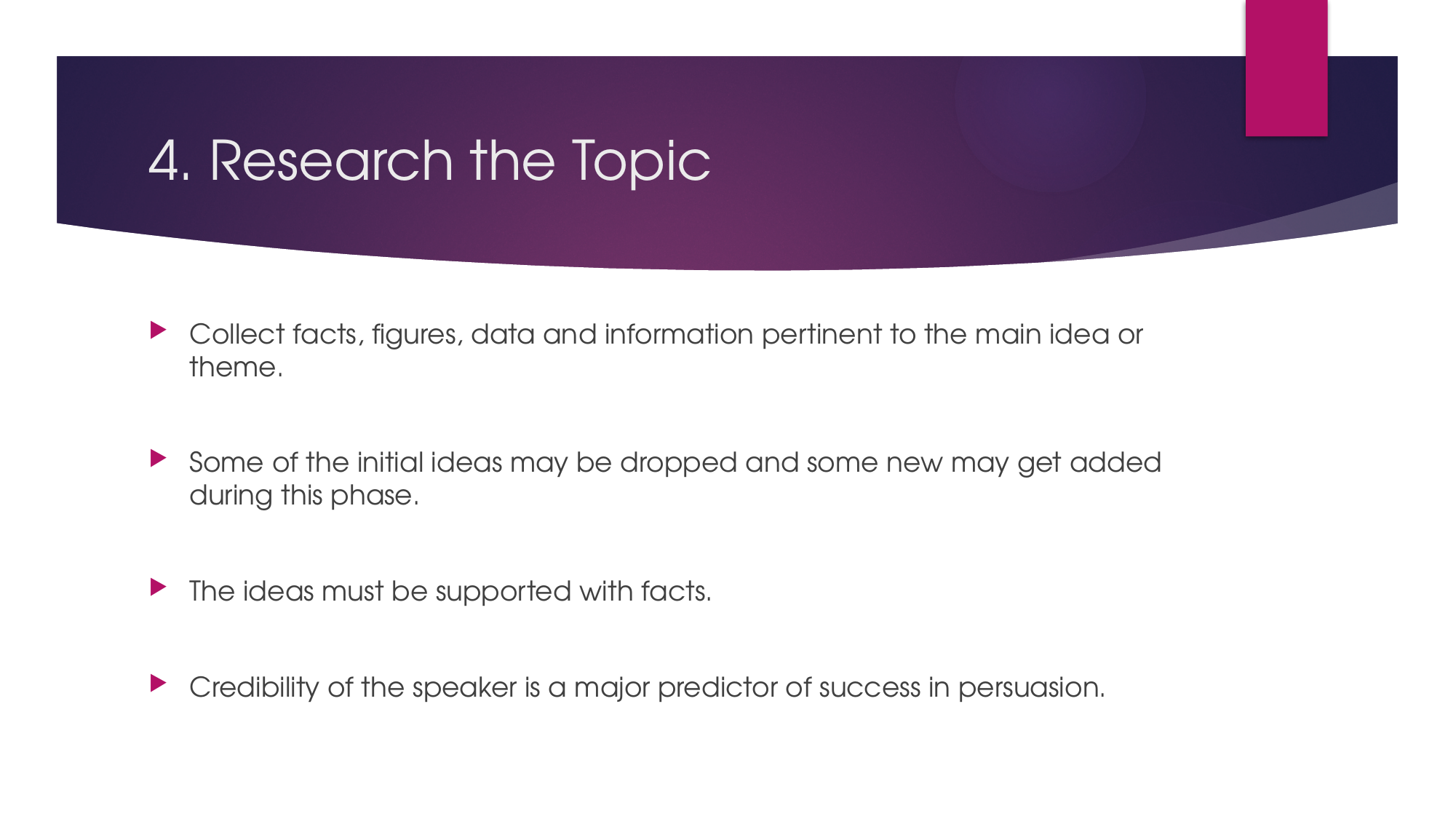

# 4. Research the Topic
Collect facts, figures, data and information pertinent to the main idea or theme.

Some of the initial ideas may be dropped and some new may get added during this phase.

The ideas must be supported with facts.

Credibility of the speaker is a major predictor of success in persuasion.